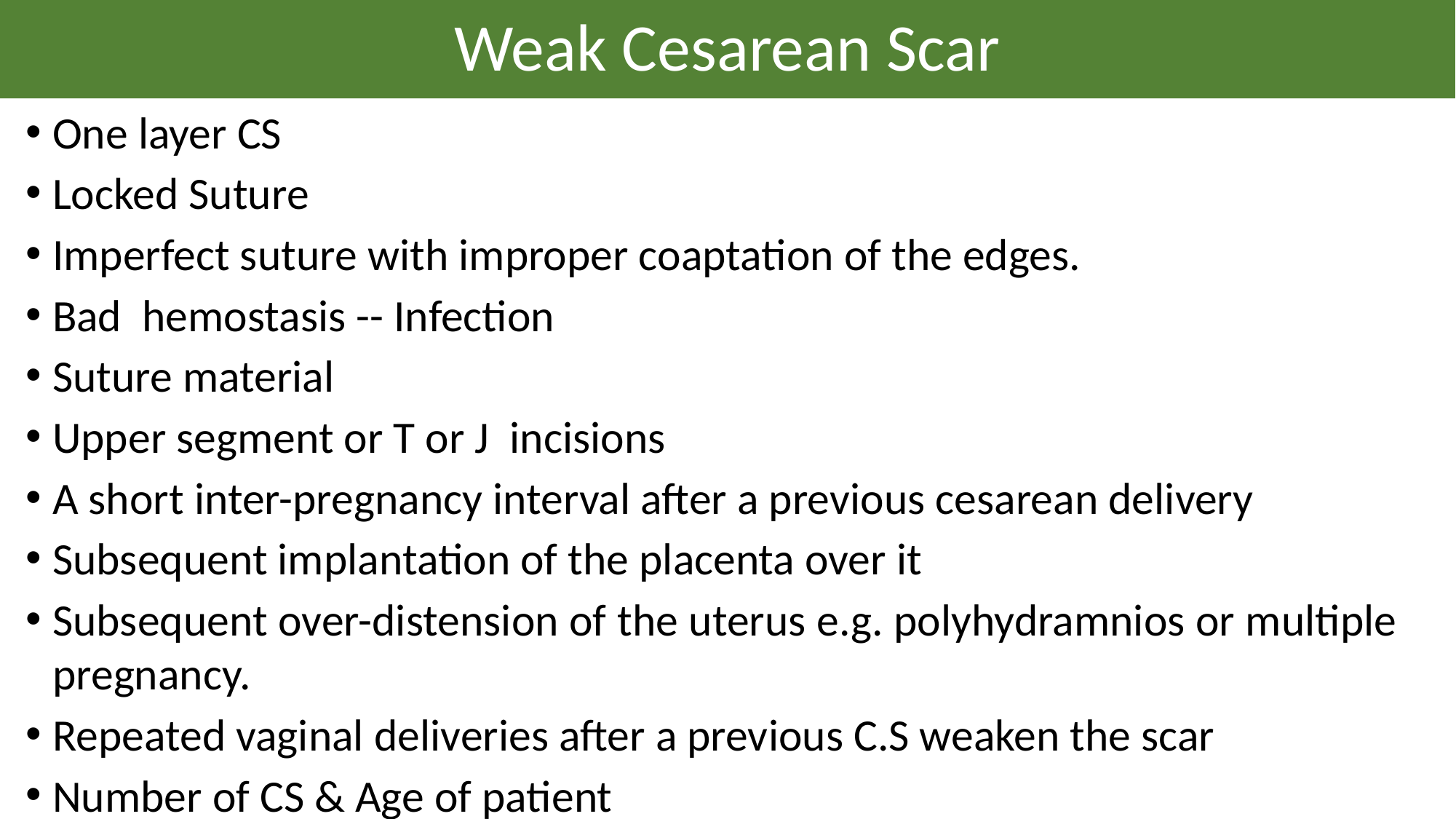

# Weak Cesarean Scar
One layer CS
Locked Suture
Imperfect suture with improper coaptation of the edges.
Bad  hemostasis -- Infection
Suture material
Upper segment or T or J  incisions
A short inter-pregnancy interval after a previous cesarean delivery
Subsequent implantation of the placenta over it
Subsequent over-distension of the uterus e.g. polyhydramnios or multiple pregnancy.
Repeated vaginal deliveries after a previous C.S weaken the scar
Number of CS & Age of patient